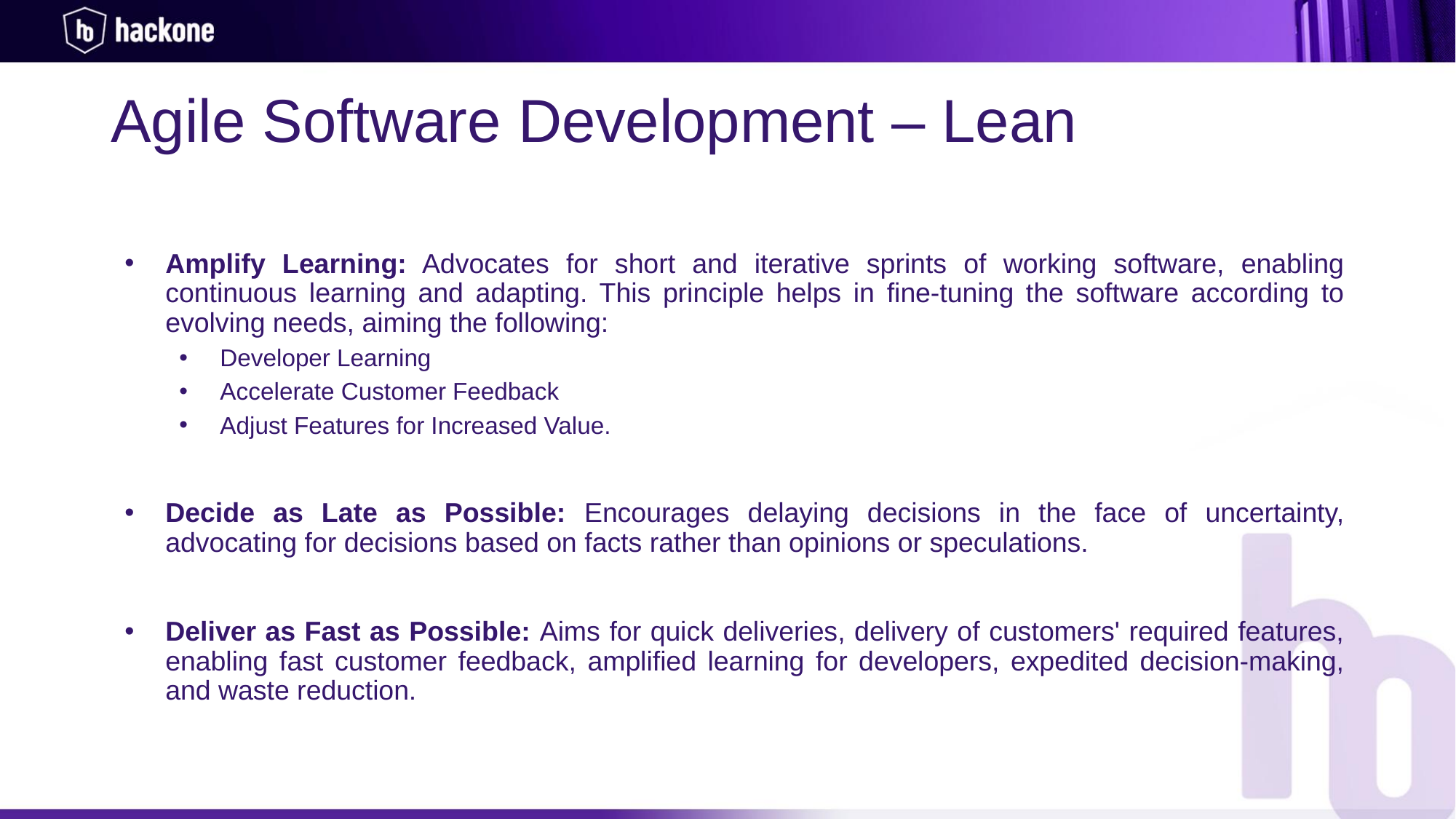

# Agile Software Development – Lean
Amplify Learning: Advocates for short and iterative sprints of working software, enabling continuous learning and adapting. This principle helps in fine-tuning the software according to evolving needs, aiming the following:
Developer Learning
Accelerate Customer Feedback
Adjust Features for Increased Value.

Decide as Late as Possible: Encourages delaying decisions in the face of uncertainty, advocating for decisions based on facts rather than opinions or speculations.

Deliver as Fast as Possible: Aims for quick deliveries, delivery of customers' required features, enabling fast customer feedback, amplified learning for developers, expedited decision-making, and waste reduction.